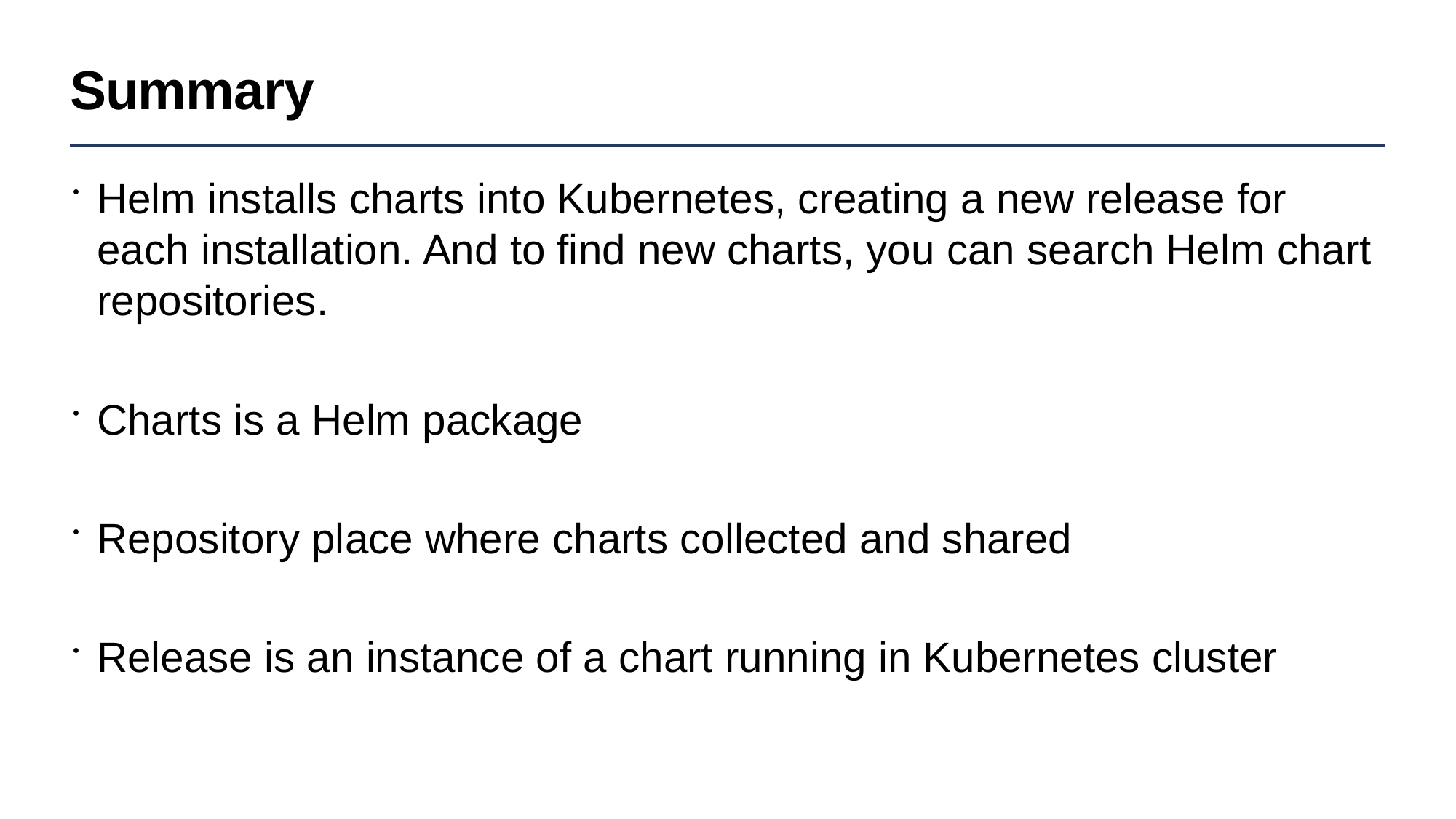

# Summary
Helm installs charts into Kubernetes, creating a new release for each installation. And to find new charts, you can search Helm chart repositories.

Charts is a Helm package

Repository place where charts collected and shared

Release is an instance of a chart running in Kubernetes cluster